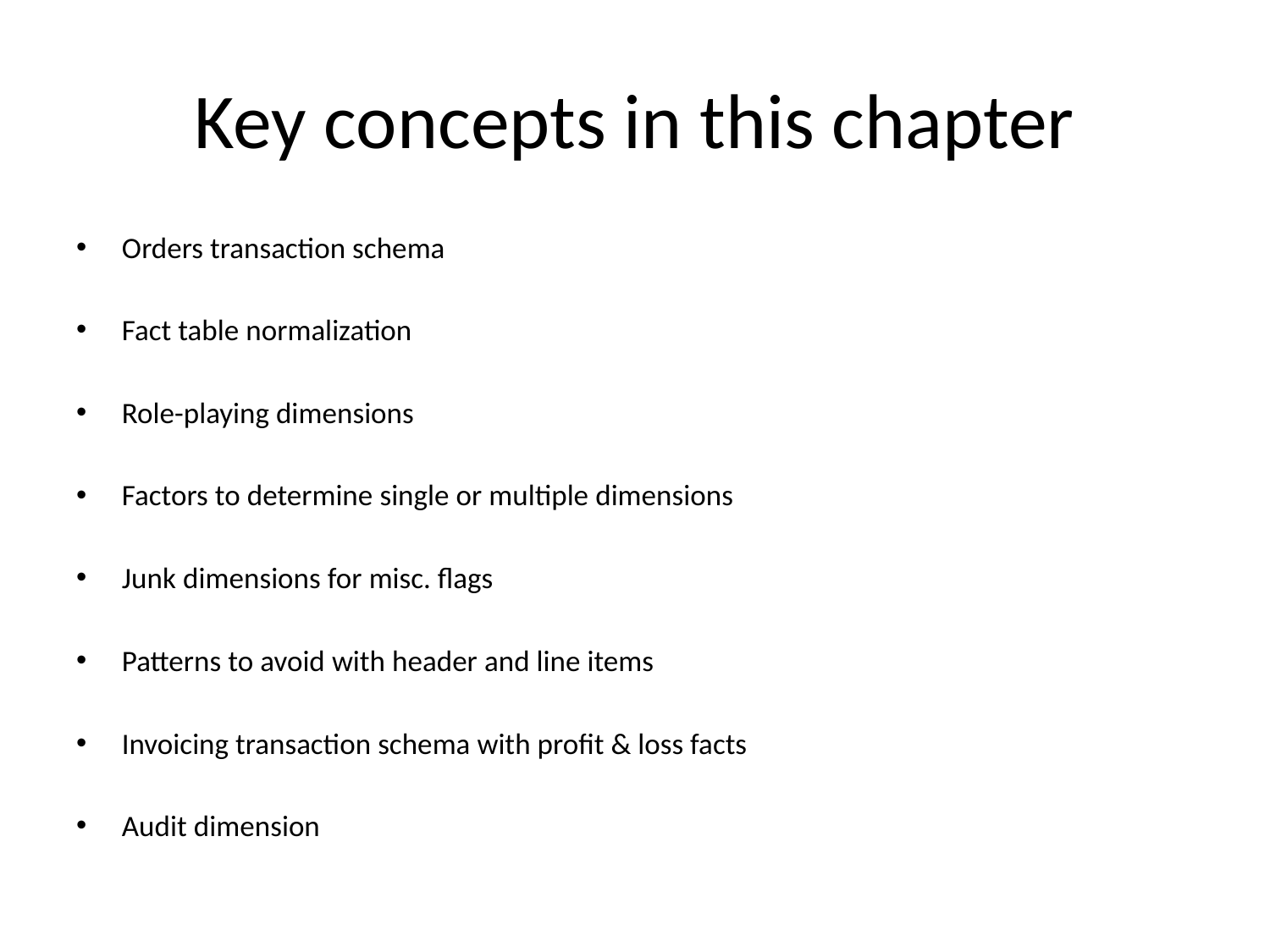

# Key concepts in this chapter
Orders transaction schema

Fact table normalization

Role-playing dimensions

Factors to determine single or multiple dimensions

Junk dimensions for misc. flags

Patterns to avoid with header and line items

Invoicing transaction schema with profit & loss facts

Audit dimension